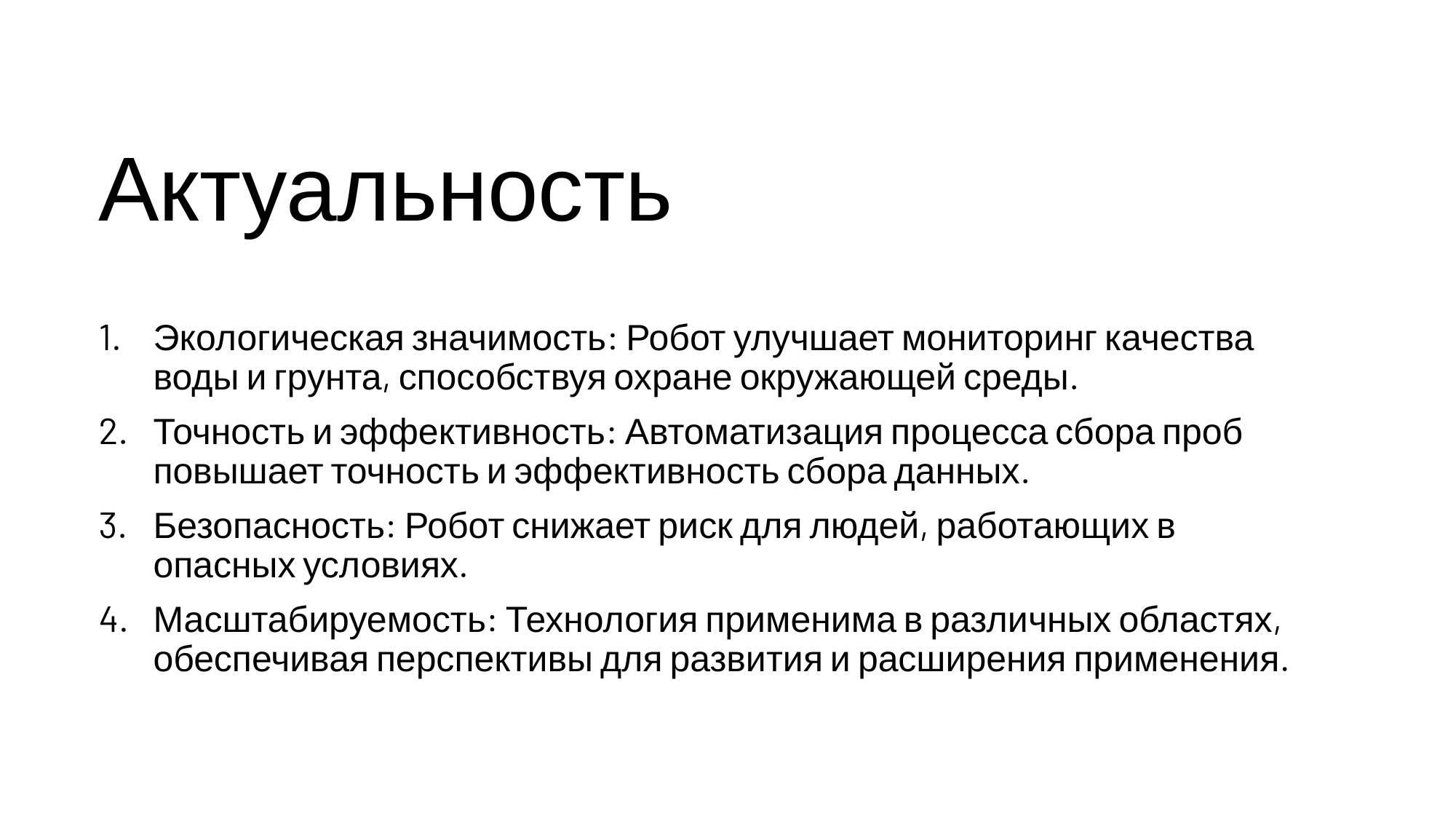

# Актуальность
Экологическая значимость: Робот улучшает мониторинг качества воды и грунта, способствуя охране окружающей среды.
Точность и эффективность: Автоматизация процесса сбора проб повышает точность и эффективность сбора данных.
Безопасность: Робот снижает риск для людей, работающих в опасных условиях.
Масштабируемость: Технология применима в различных областях, обеспечивая перспективы для развития и расширения применения.